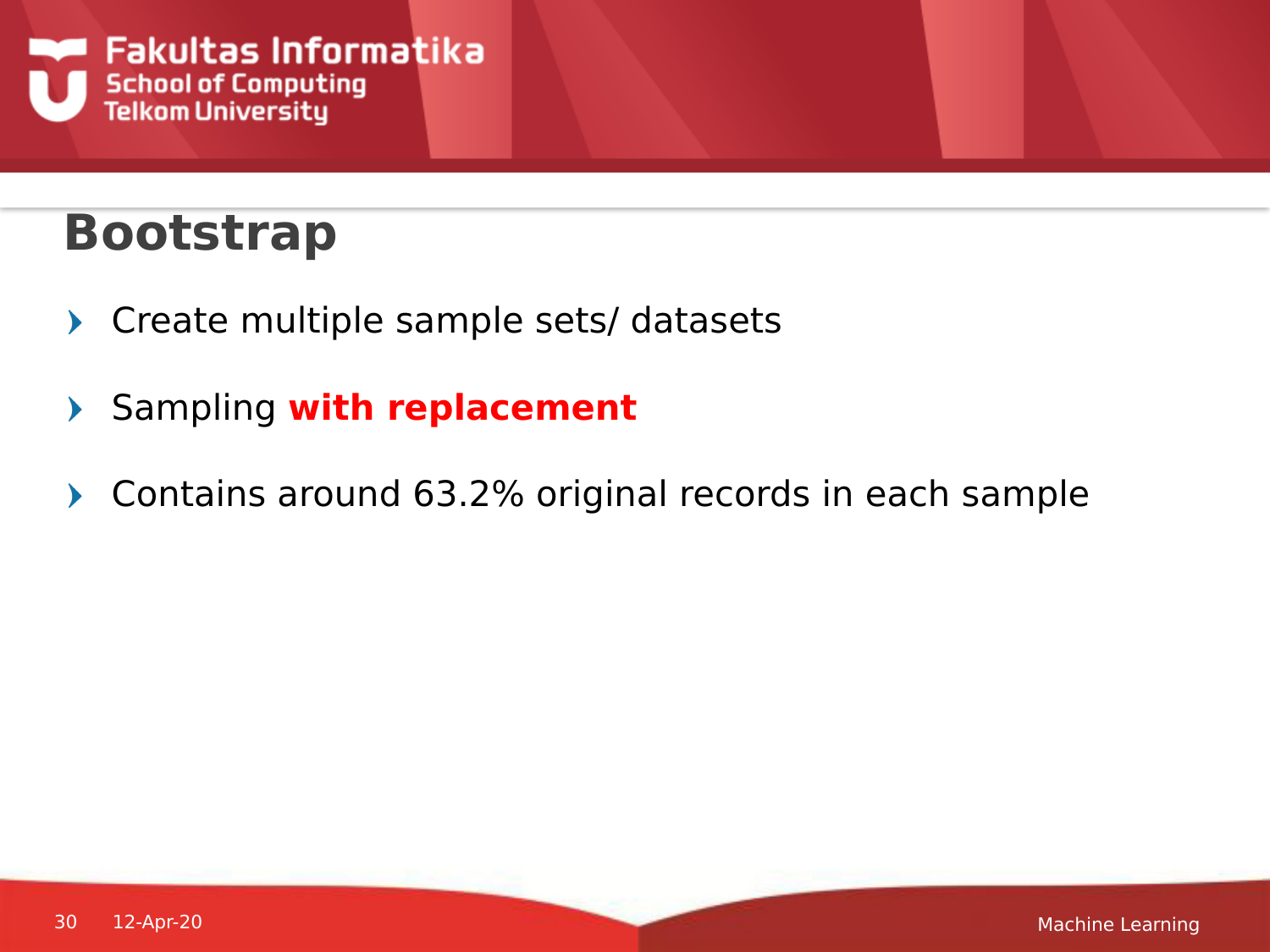

# Bootstrap
Create multiple sample sets/ datasets
Sampling with replacement
Contains around 63.2% original records in each sample
Machine Learning
30
12-Apr-20